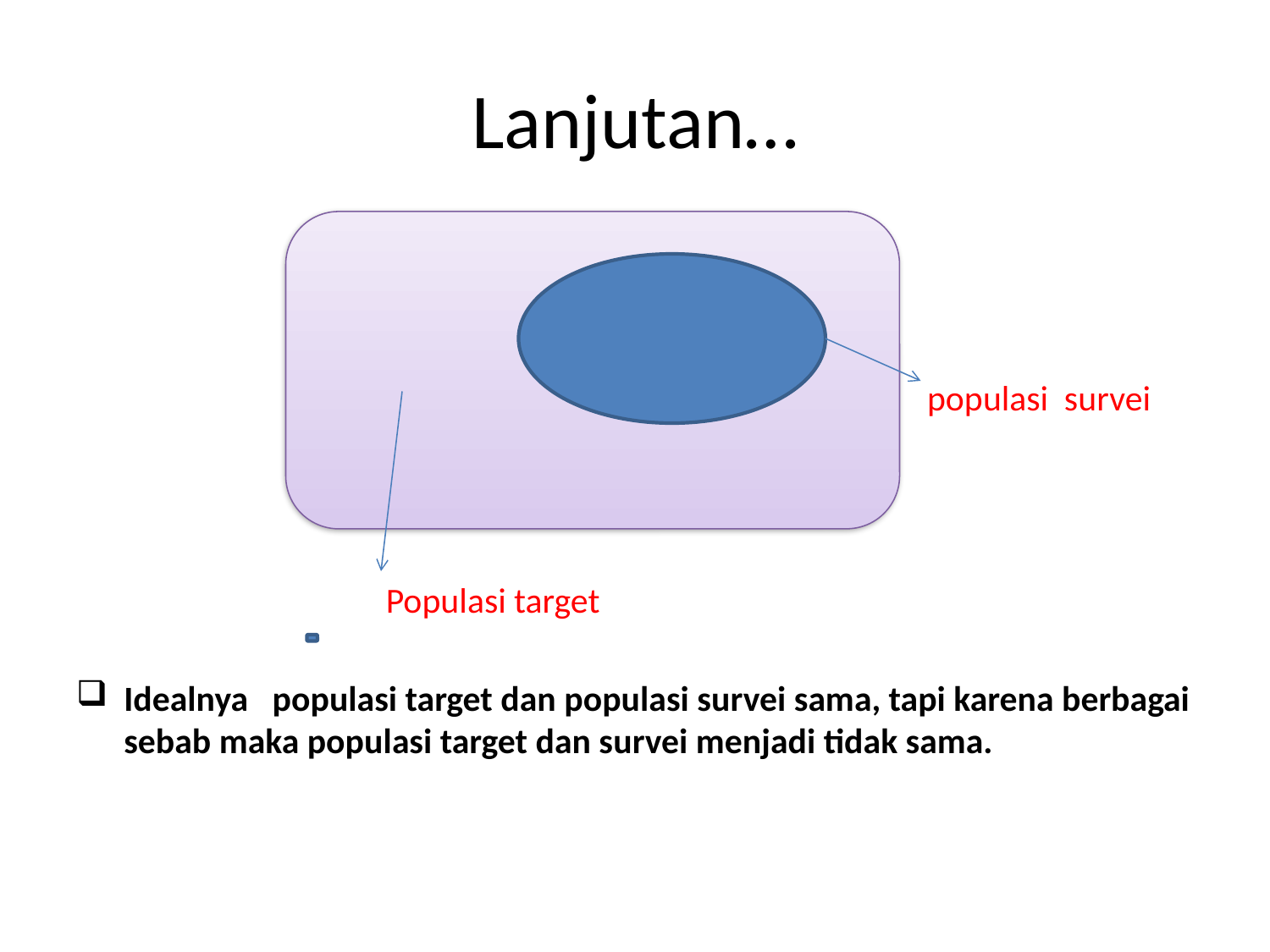

# Lanjutan…

                                                                   populasi  survei

			 Populasi target

Idealnya   populasi target dan populasi survei sama, tapi karena berbagai sebab maka populasi target dan survei menjadi tidak sama.